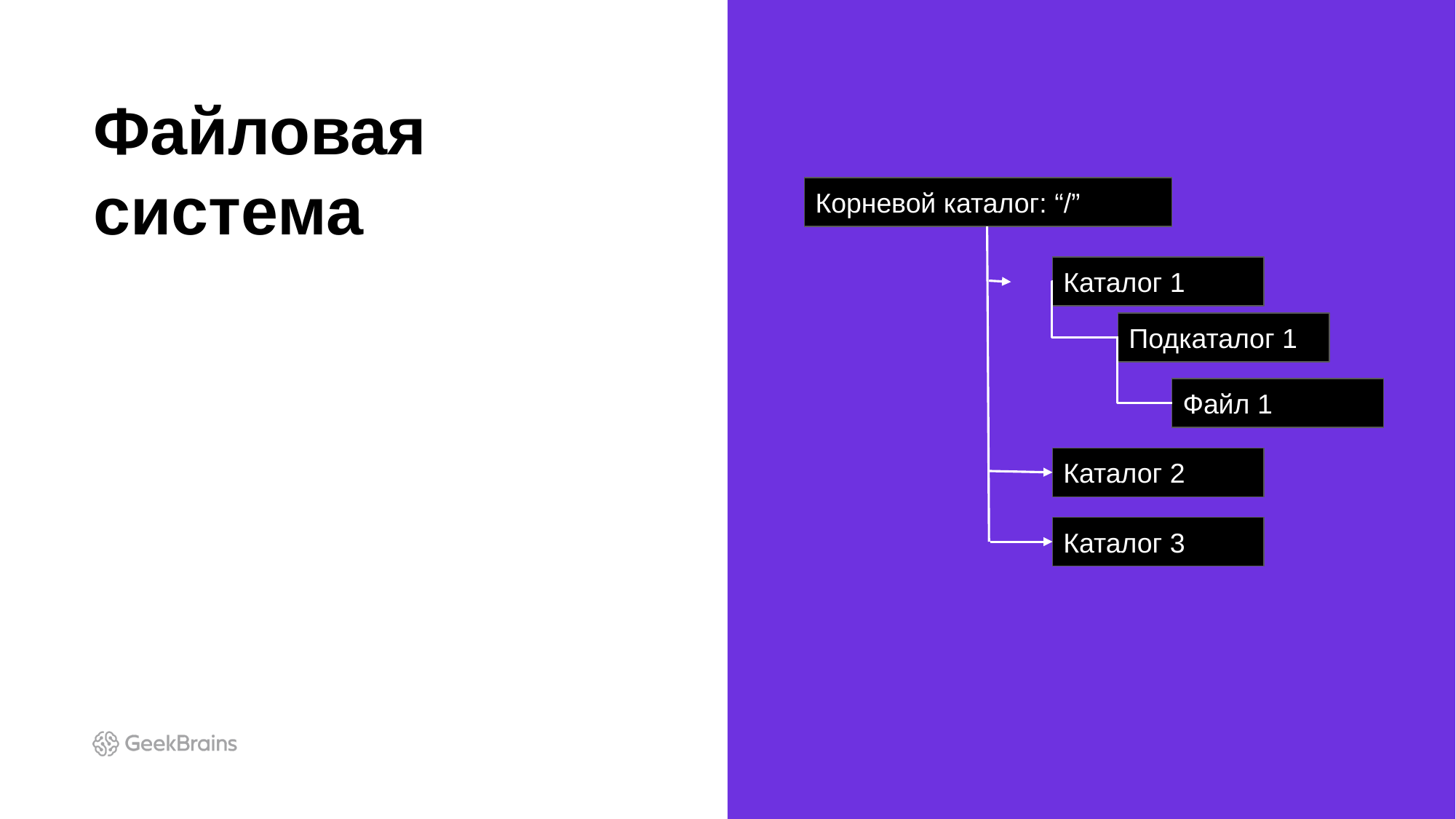

# Файловая система

Корневой каталог: “/”
Каталог 1
Подкаталог 1
Файл 1
Каталог 2
Каталог 3